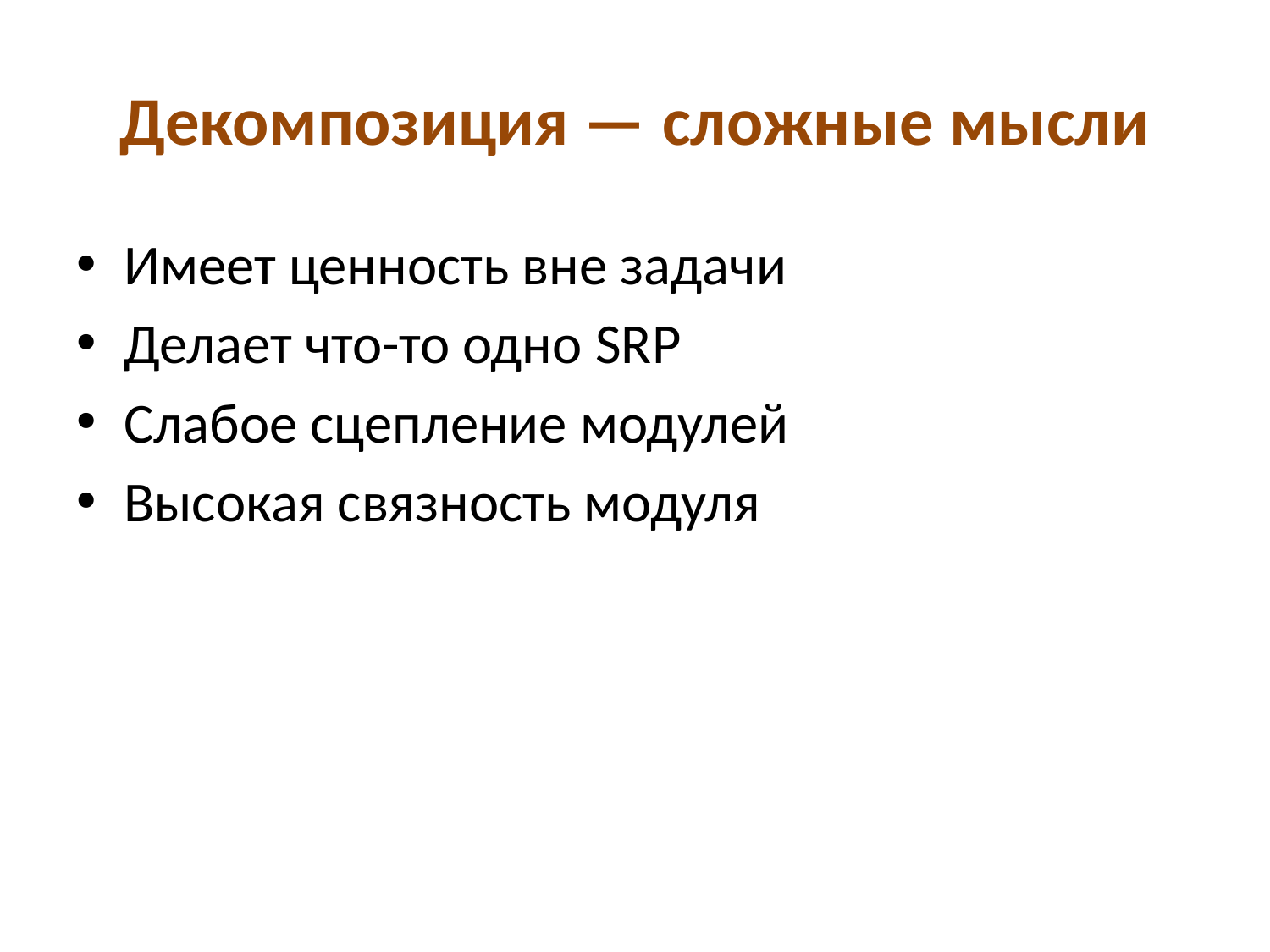

# Декомпозиция — сложные мысли
Имеет ценность вне задачи
Делает что-то одно SRP
Слабое сцепление модулей
Высокая связность модуля